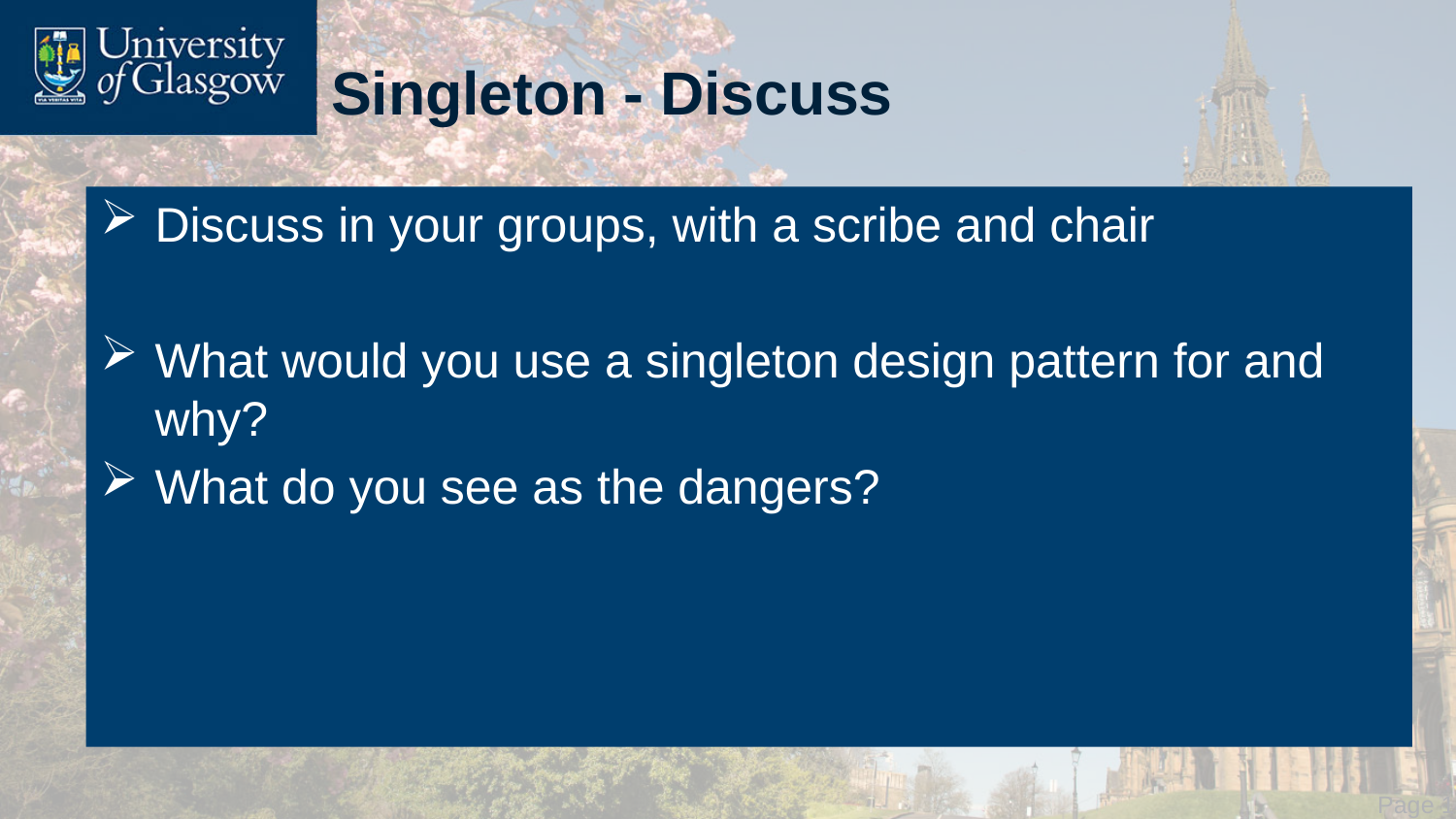

# Singleton - Discuss
Discuss in your groups, with a scribe and chair

What would you use a singleton design pattern for and why?
What do you see as the dangers?

 Page 14